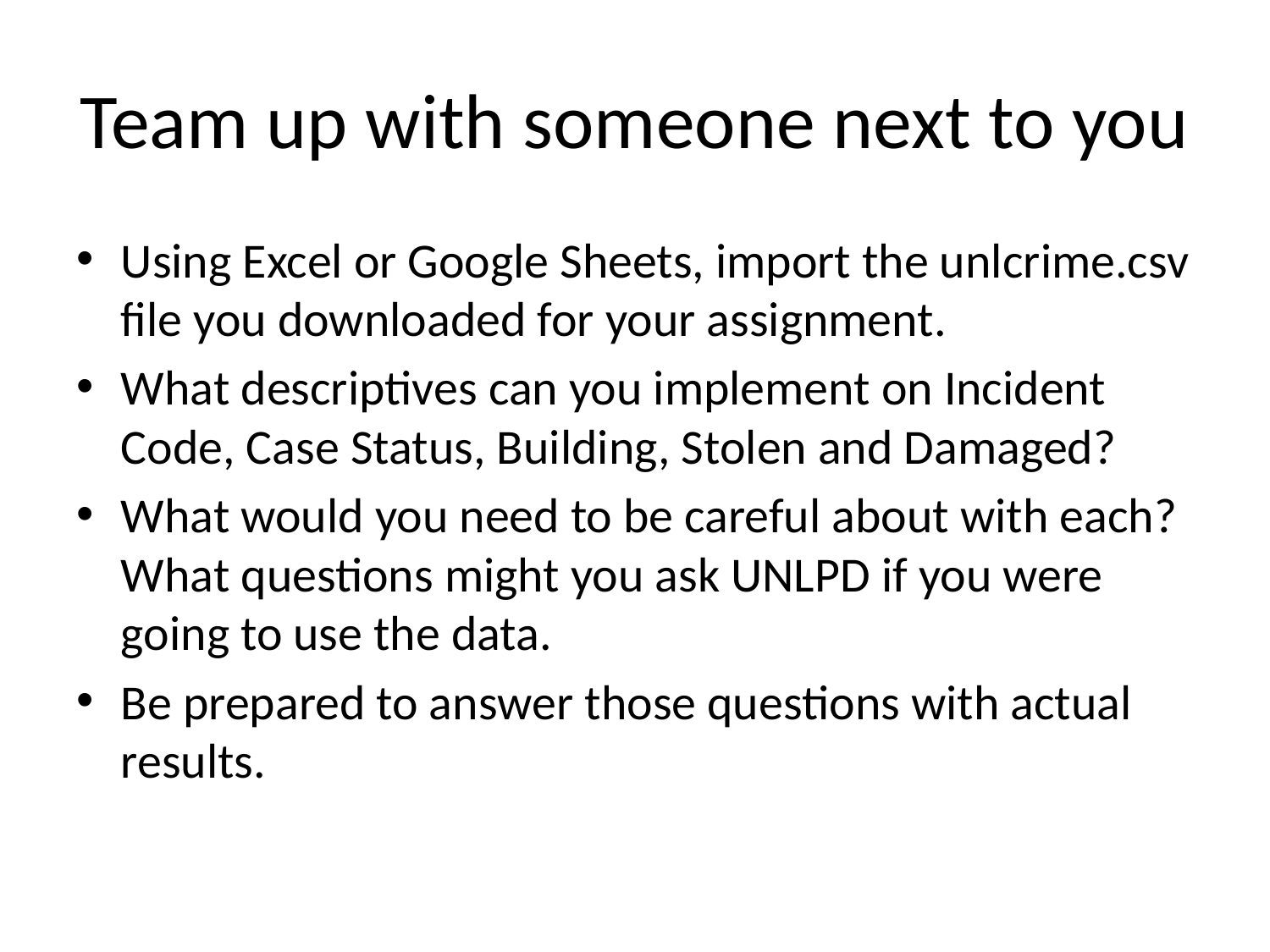

# Team up with someone next to you
Using Excel or Google Sheets, import the unlcrime.csv file you downloaded for your assignment.
What descriptives can you implement on Incident Code, Case Status, Building, Stolen and Damaged?
What would you need to be careful about with each? What questions might you ask UNLPD if you were going to use the data.
Be prepared to answer those questions with actual results.